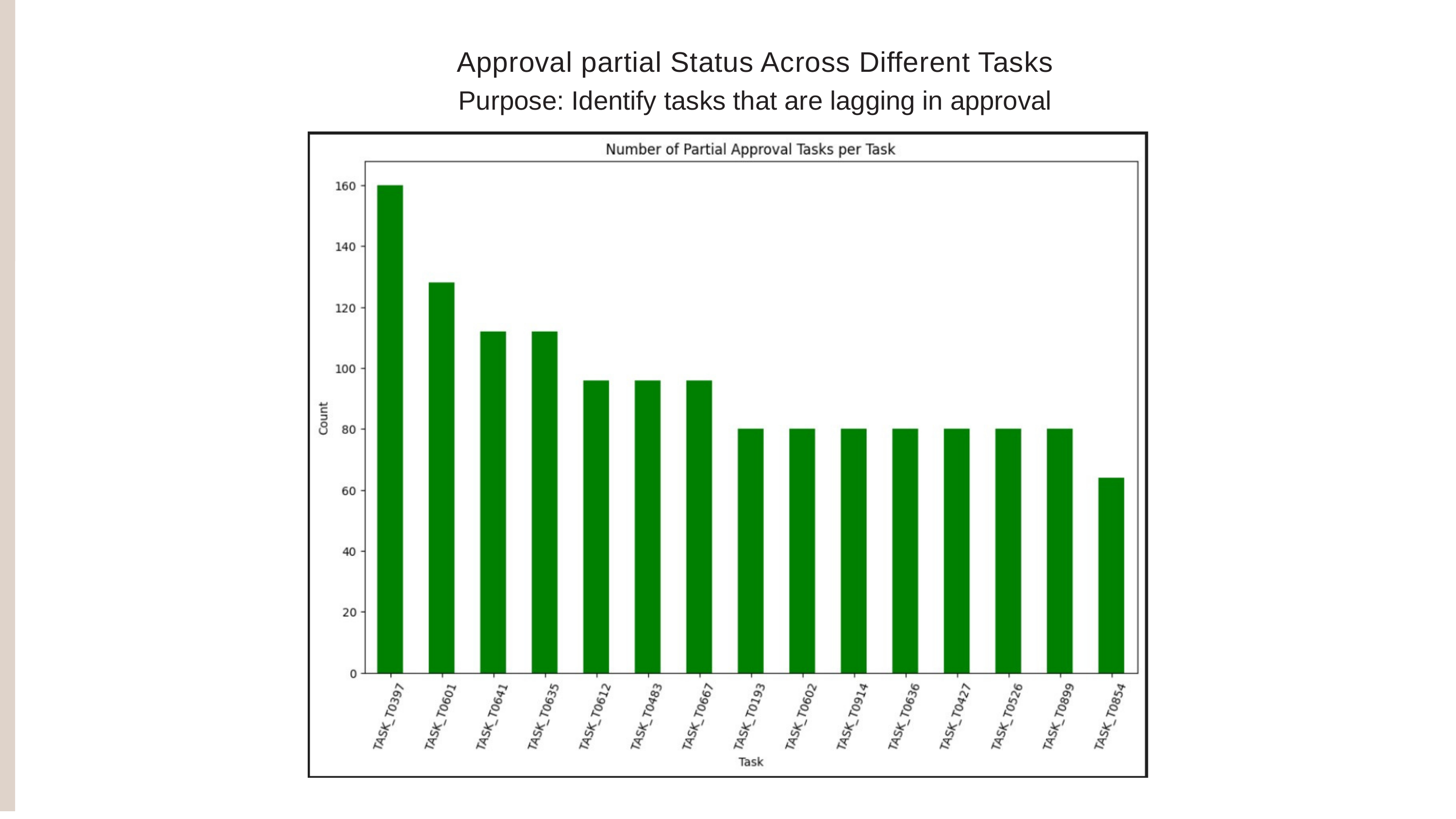

Approval partial Status Across Different Tasks

Purpose: Identify tasks that are lagging in approval